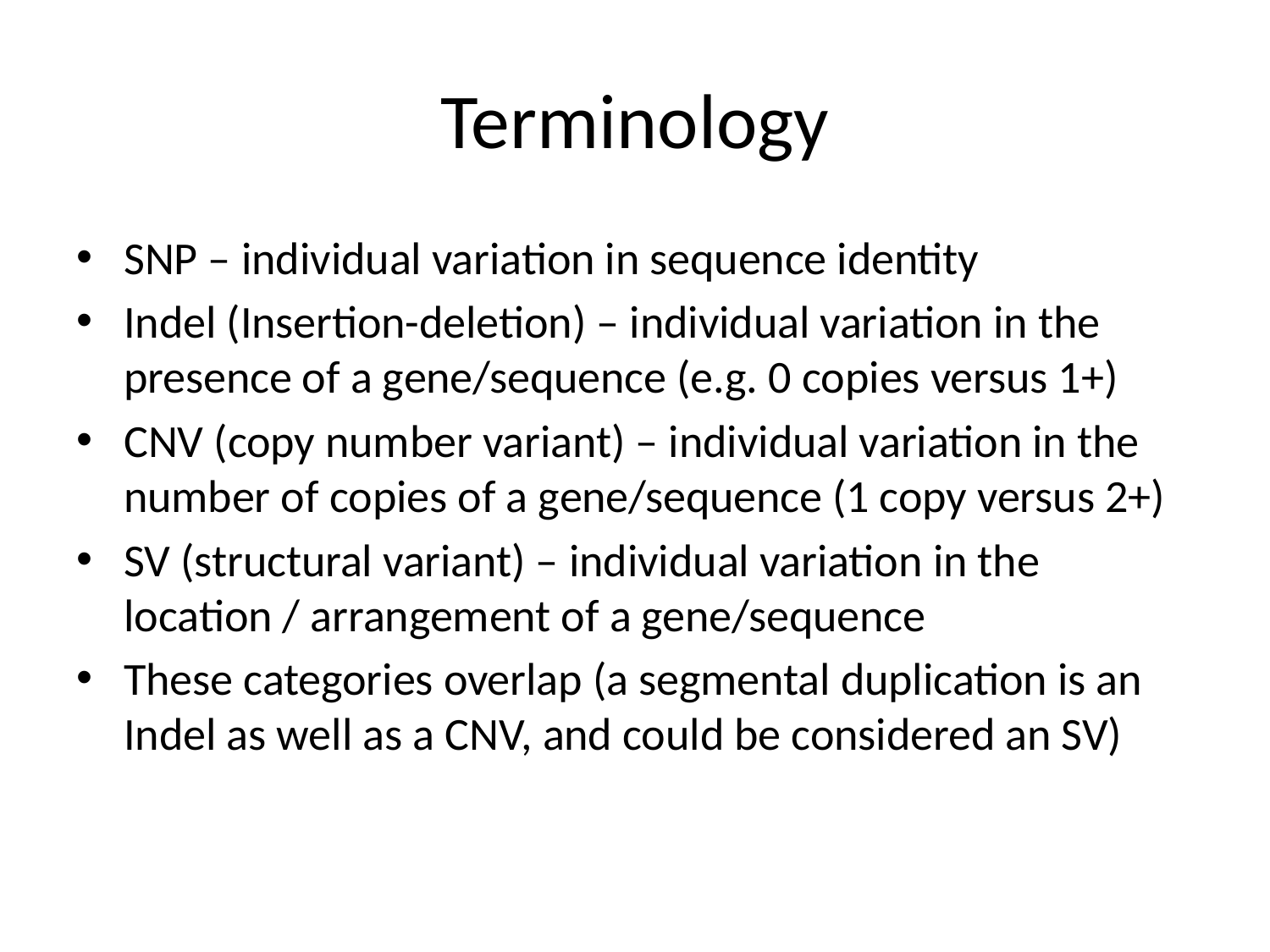

# Terminology
SNP – individual variation in sequence identity
Indel (Insertion-deletion) – individual variation in the presence of a gene/sequence (e.g. 0 copies versus 1+)
CNV (copy number variant) – individual variation in the number of copies of a gene/sequence (1 copy versus 2+)
SV (structural variant) – individual variation in the location / arrangement of a gene/sequence
These categories overlap (a segmental duplication is an Indel as well as a CNV, and could be considered an SV)